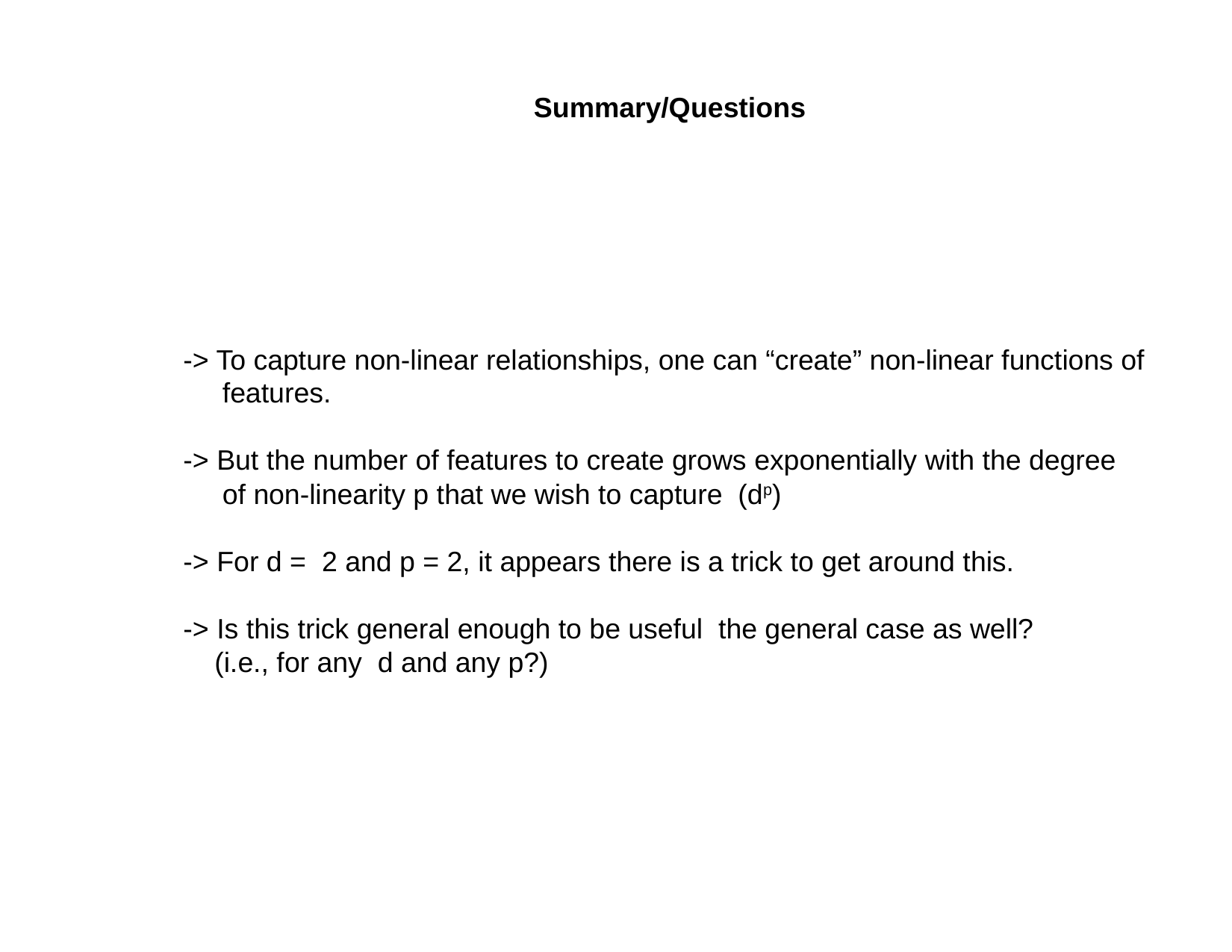

Summary/Questions
-> To capture non-linear relationships, one can “create” non-linear functions of
     features.

-> But the number of features to create grows exponentially with the degree
     of non-linearity p that we wish to capture  (dp)

-> For d =  2 and p = 2, it appears there is a trick to get around this.

-> Is this trick general enough to be useful  the general case as well?
    (i.e., for any  d and any p?)